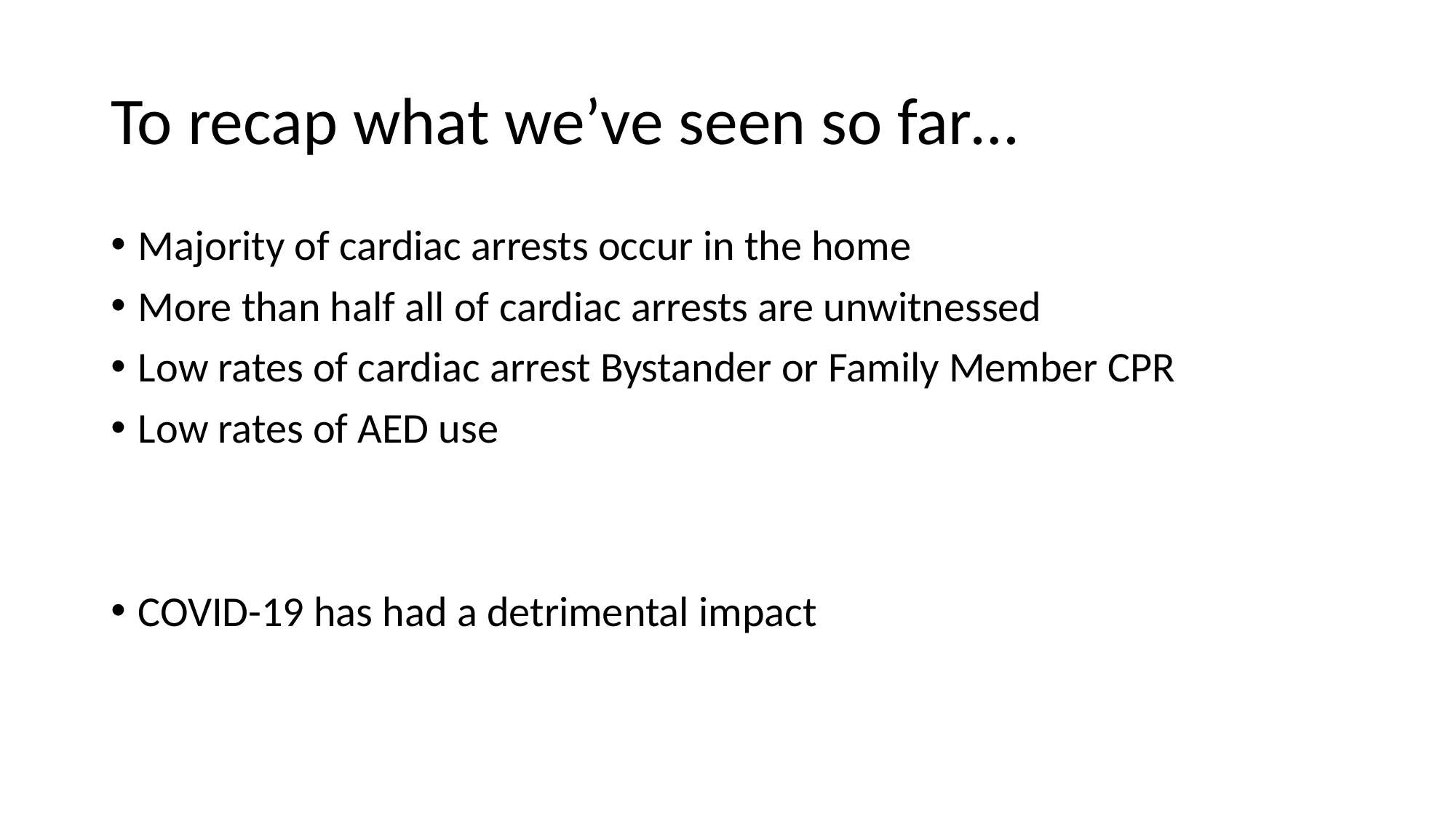

# To recap what we’ve seen so far…
Majority of cardiac arrests occur in the home
More than half all of cardiac arrests are unwitnessed
Low rates of cardiac arrest Bystander or Family Member CPR
Low rates of AED use

COVID-19 has had a detrimental impact